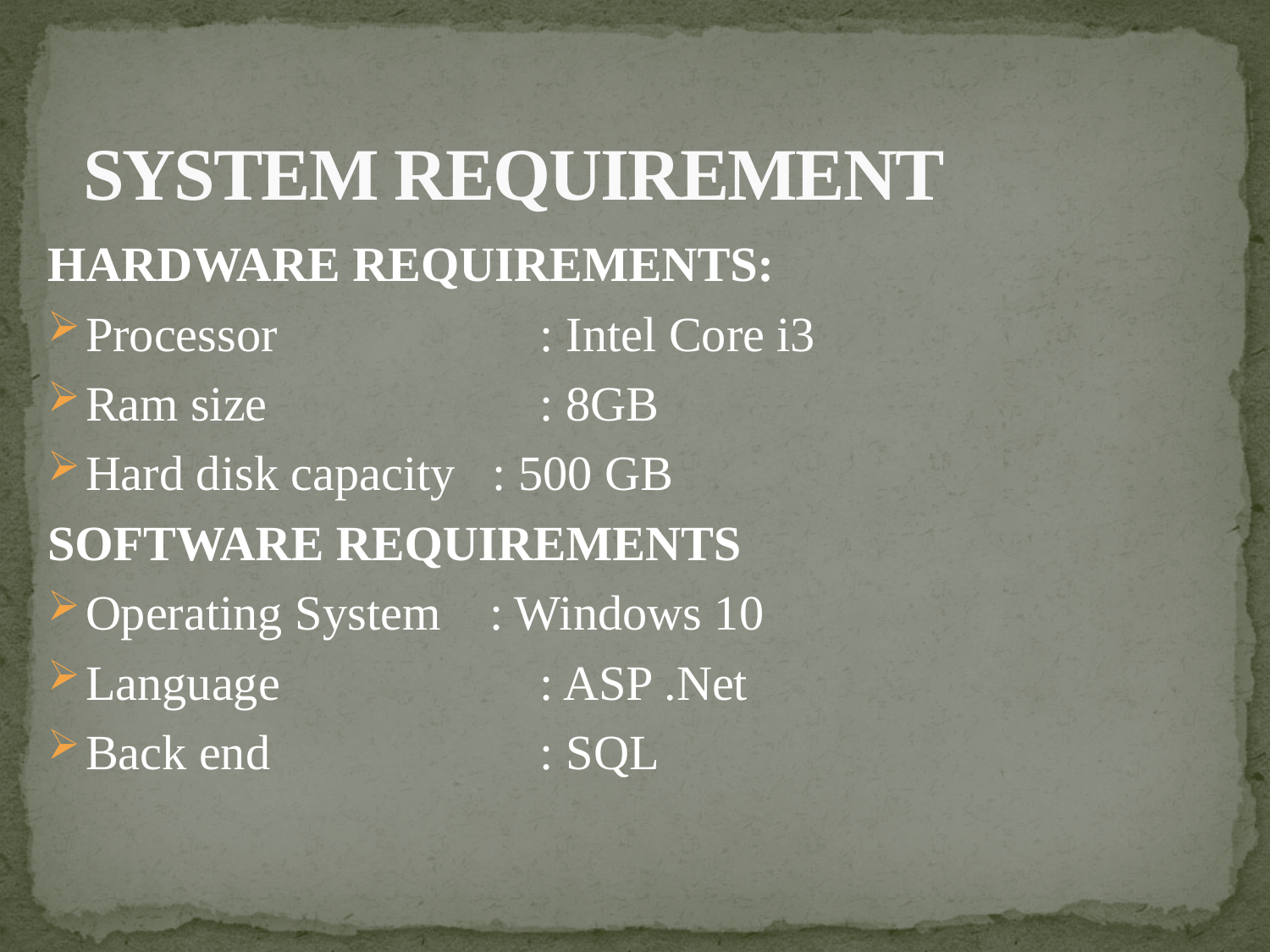

# SYSTEM REQUIREMENT
HARDWARE REQUIREMENTS:
Processor		      : Intel Core i3
Ram size		      : 8GB
Hard disk capacity   : 500 GB
SOFTWARE REQUIREMENTS
Operating System    : Windows 10
Language		      : ASP .Net
Back end		      : SQL